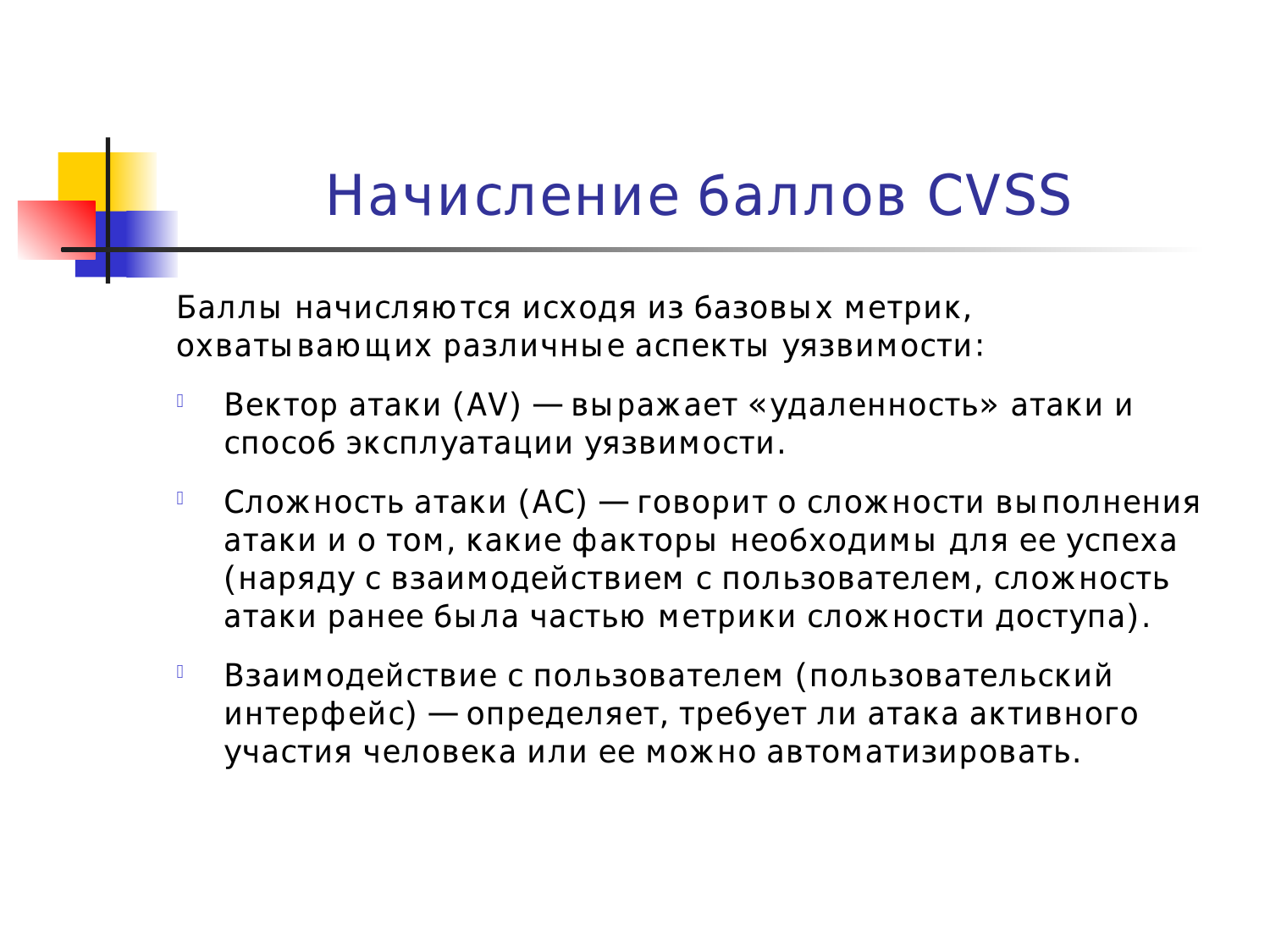

# Начисление баллов CVSS
Баллы начисляются исходя из базовых метрик, охватывающих различные аспекты уязвимости:
Вектор атаки (AV) — выражает «удаленность» атаки и способ эксплуатации уязвимости.
Сложность атаки (AC) — говорит о сложности выполнения атаки и о том, какие факторы необходимы для ее успеха (наряду с взаимодействием с пользователем, сложность атаки ранее была частью метрики сложности доступа).
Взаимодействие с пользователем (пользовательский интерфейс) — определяет, требует ли атака активного участия человека или ее можно автоматизировать.